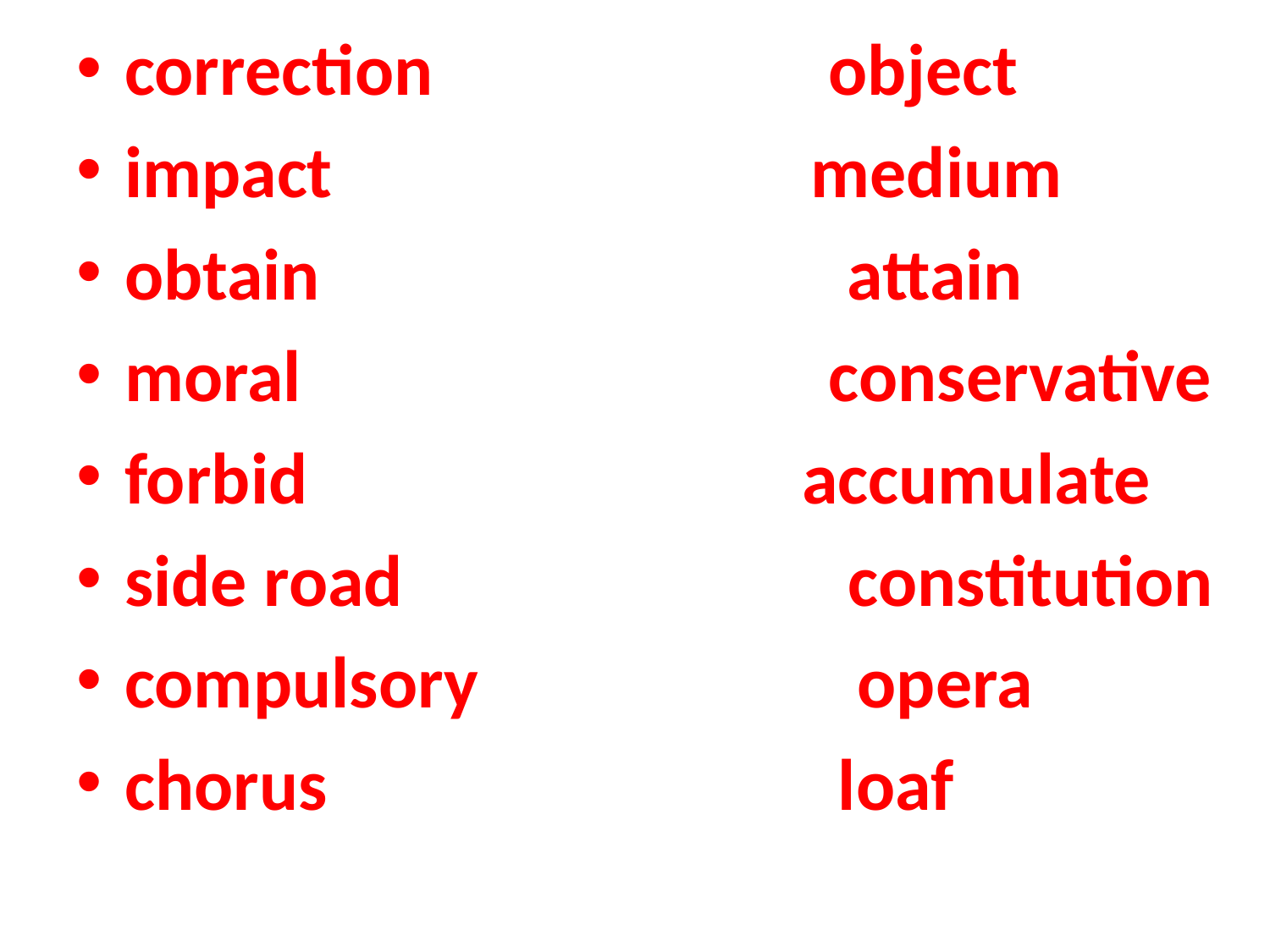

correction                        object
impact                             medium
obtain                                attain
moral                                conservative
forbid                              accumulate
side road                           constitution
compulsory                       opera
chorus                               loaf